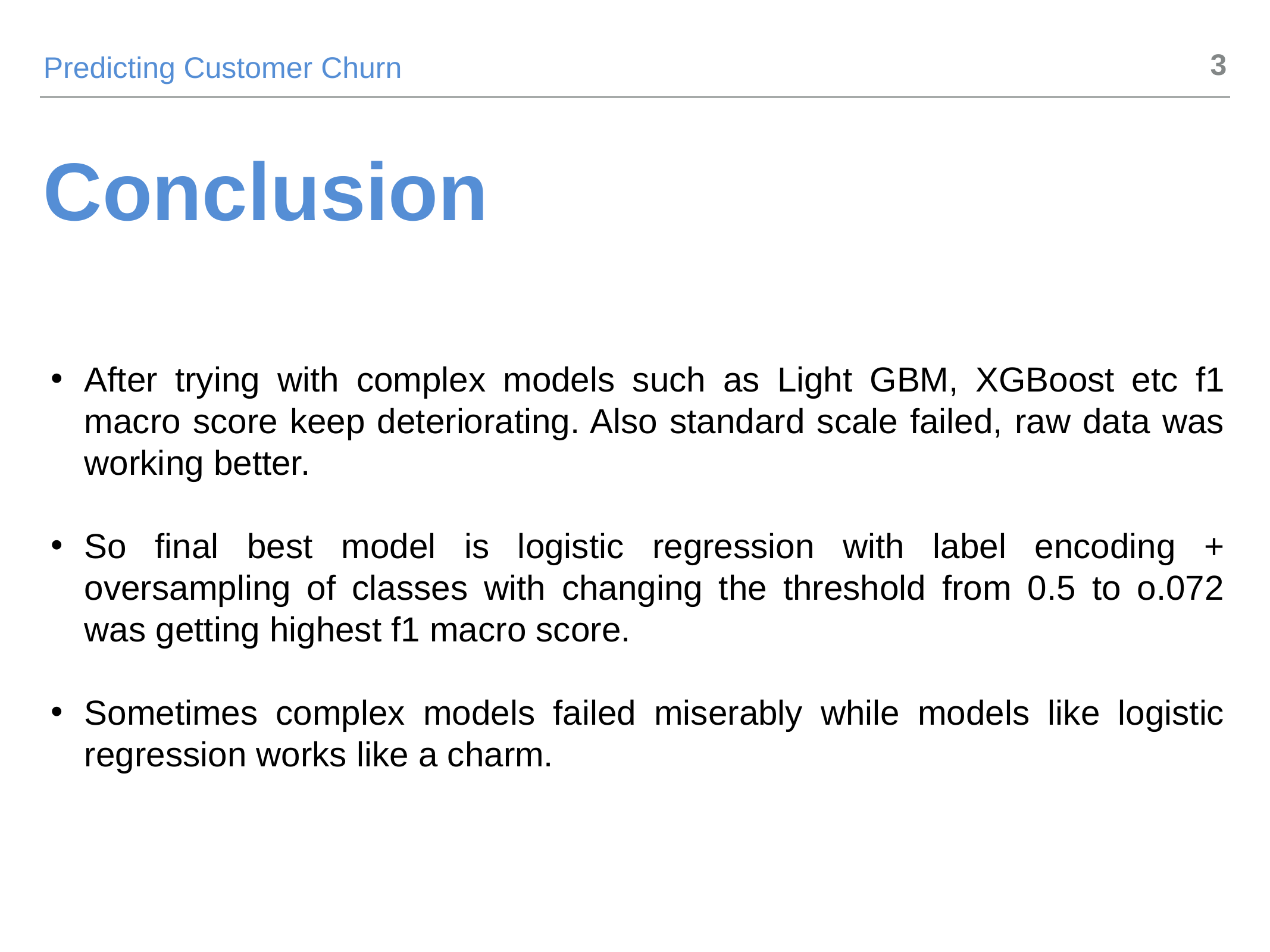

3
Predicting Customer Churn
Conclusion
After trying with complex models such as Light GBM, XGBoost etc f1 macro score keep deteriorating. Also standard scale failed, raw data was working better.

So final best model is logistic regression with label encoding + oversampling of classes with changing the threshold from 0.5 to o.072 was getting highest f1 macro score.

Sometimes complex models failed miserably while models like logistic regression works like a charm.